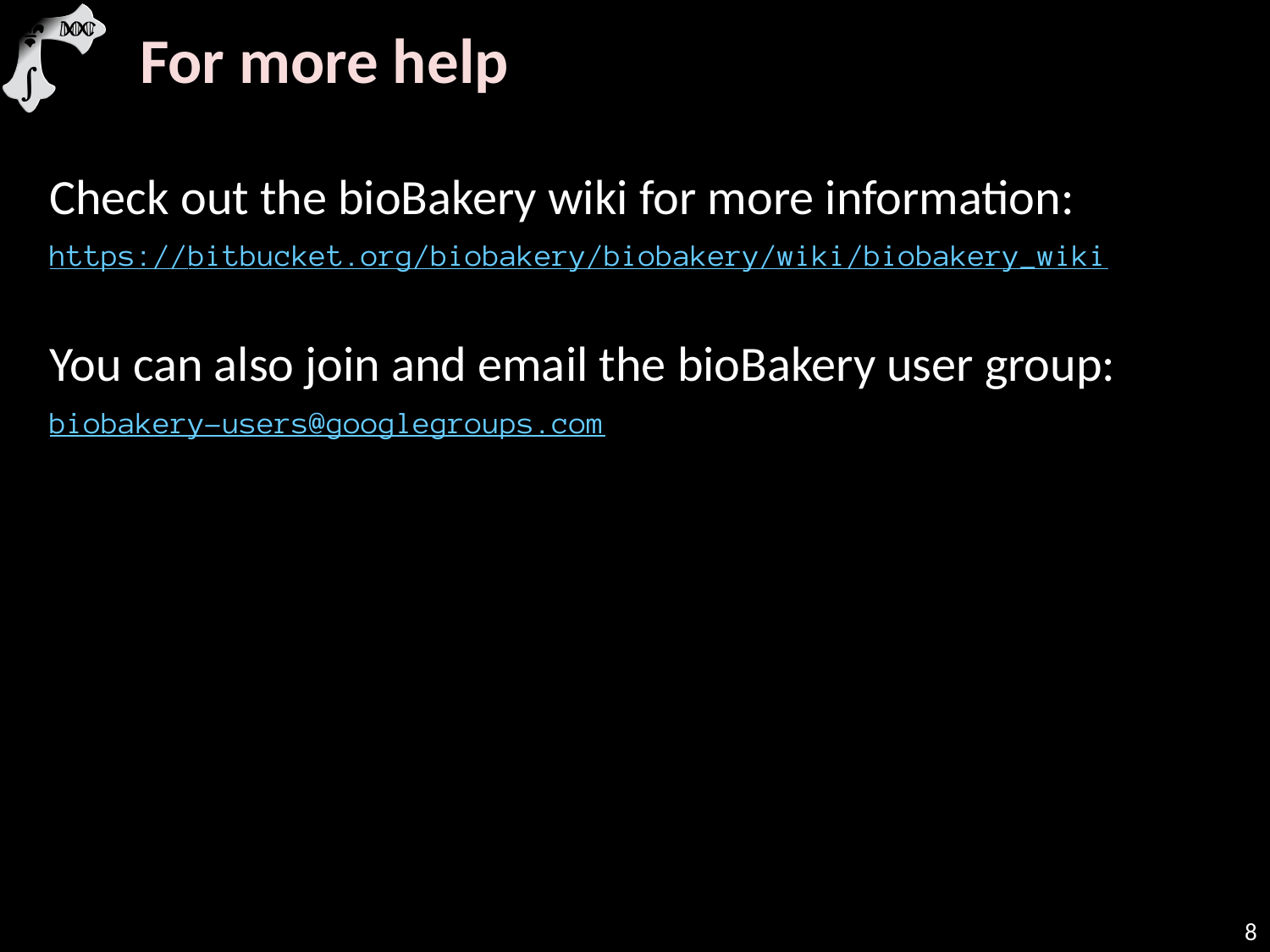

For more help
Check out the bioBakery wiki for more information:
https://bitbucket.org/biobakery/biobakery/wiki/biobakery_wiki

You can also join and email the bioBakery user group:
biobakery-users@googlegroups.com

8